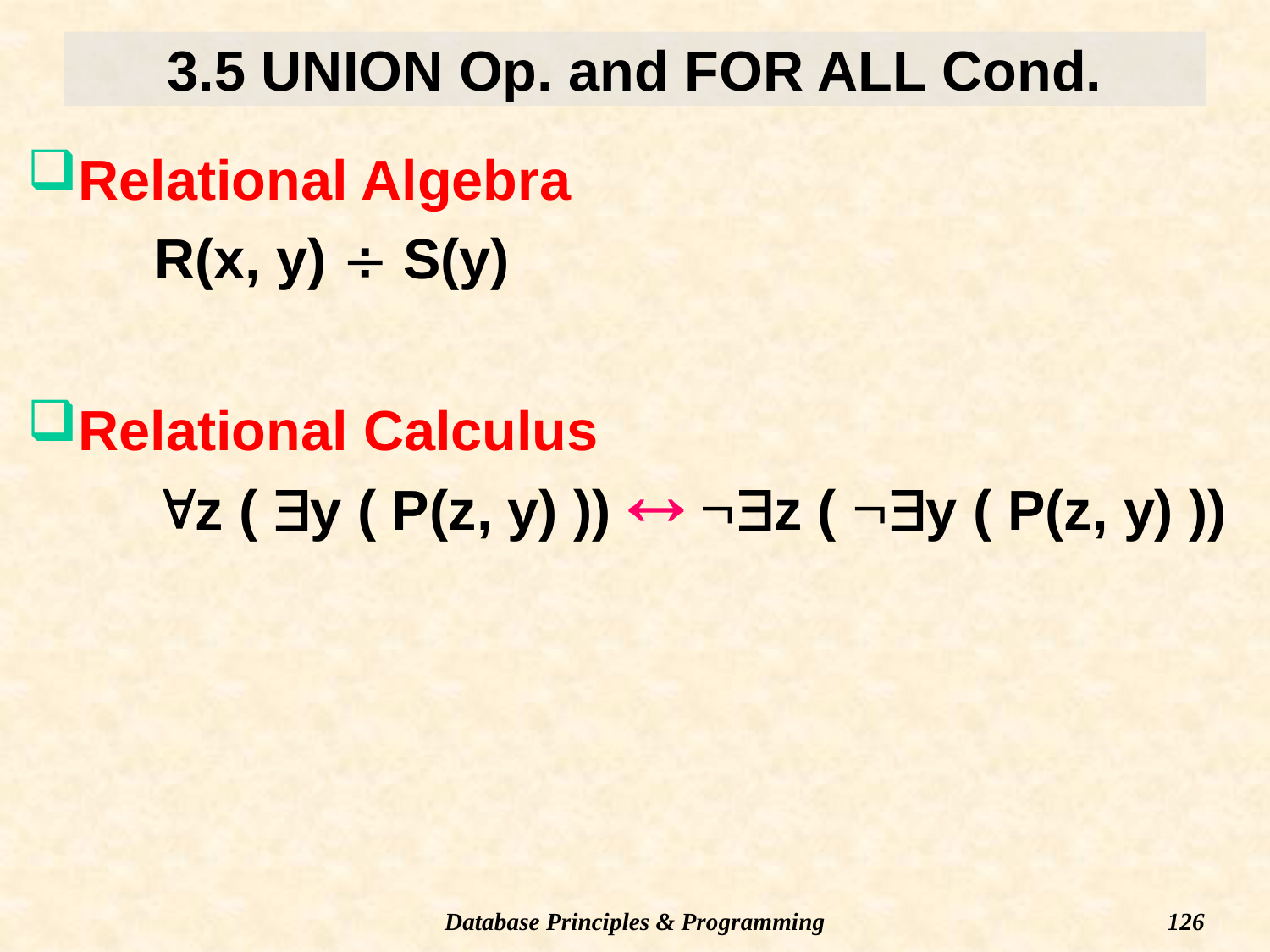

# 3.5 UNION Op. and FOR ALL Cond.
Relational Algebra
R(x, y) ÷ S(y)

Relational Calculus
∀z ( ∃y ( P(z, y) )) ↔ ¬∃z ( ¬∃y ( P(z, y) ))

Database Principles & Programming
126